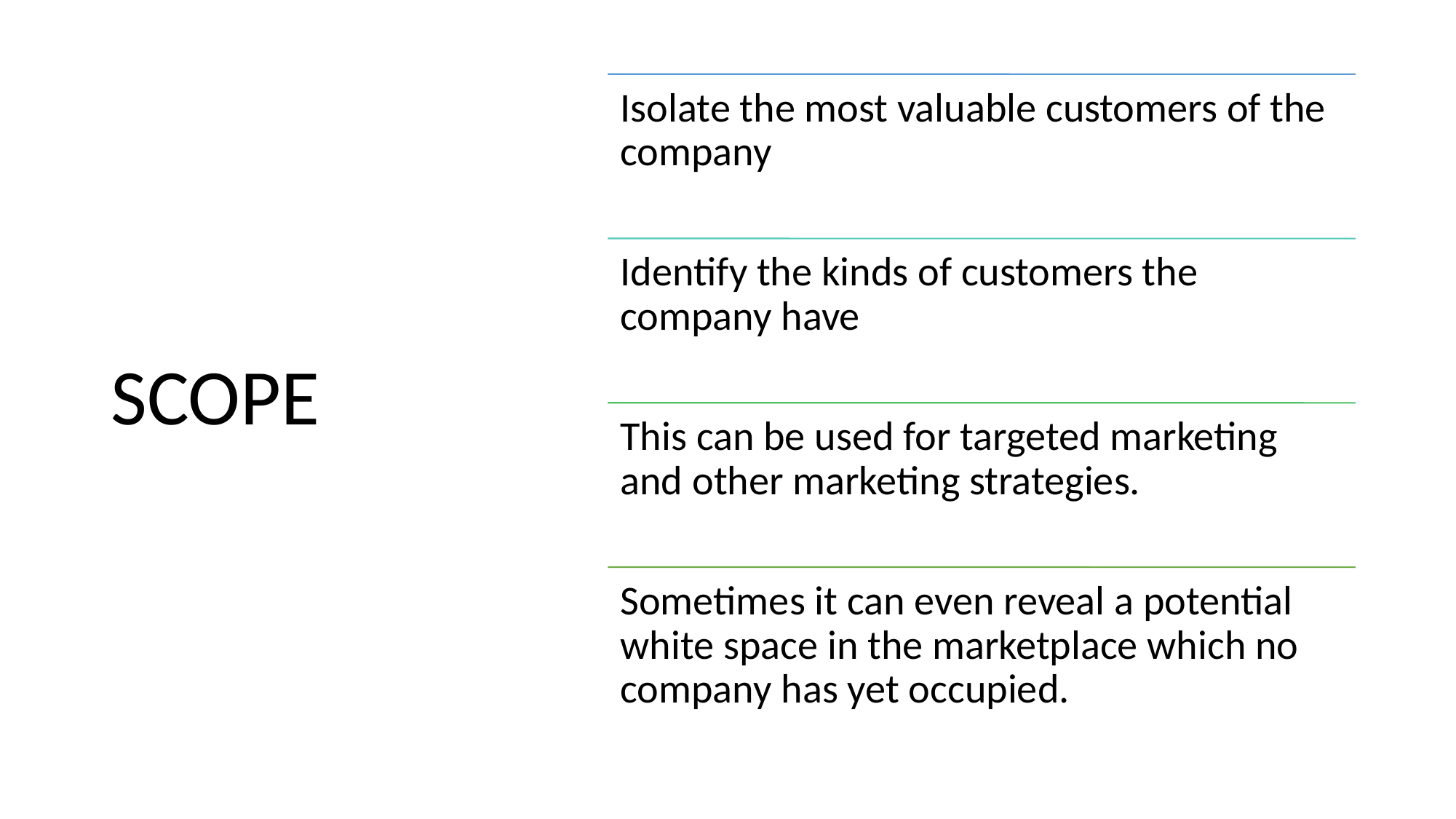

# SCOPE
Isolate the most valuable customers of the company
Identify the kinds of customers the company have
This can be used for targeted marketing and other marketing strategies.
Sometimes it can even reveal a potential white space in the marketplace which no company has yet occupied.